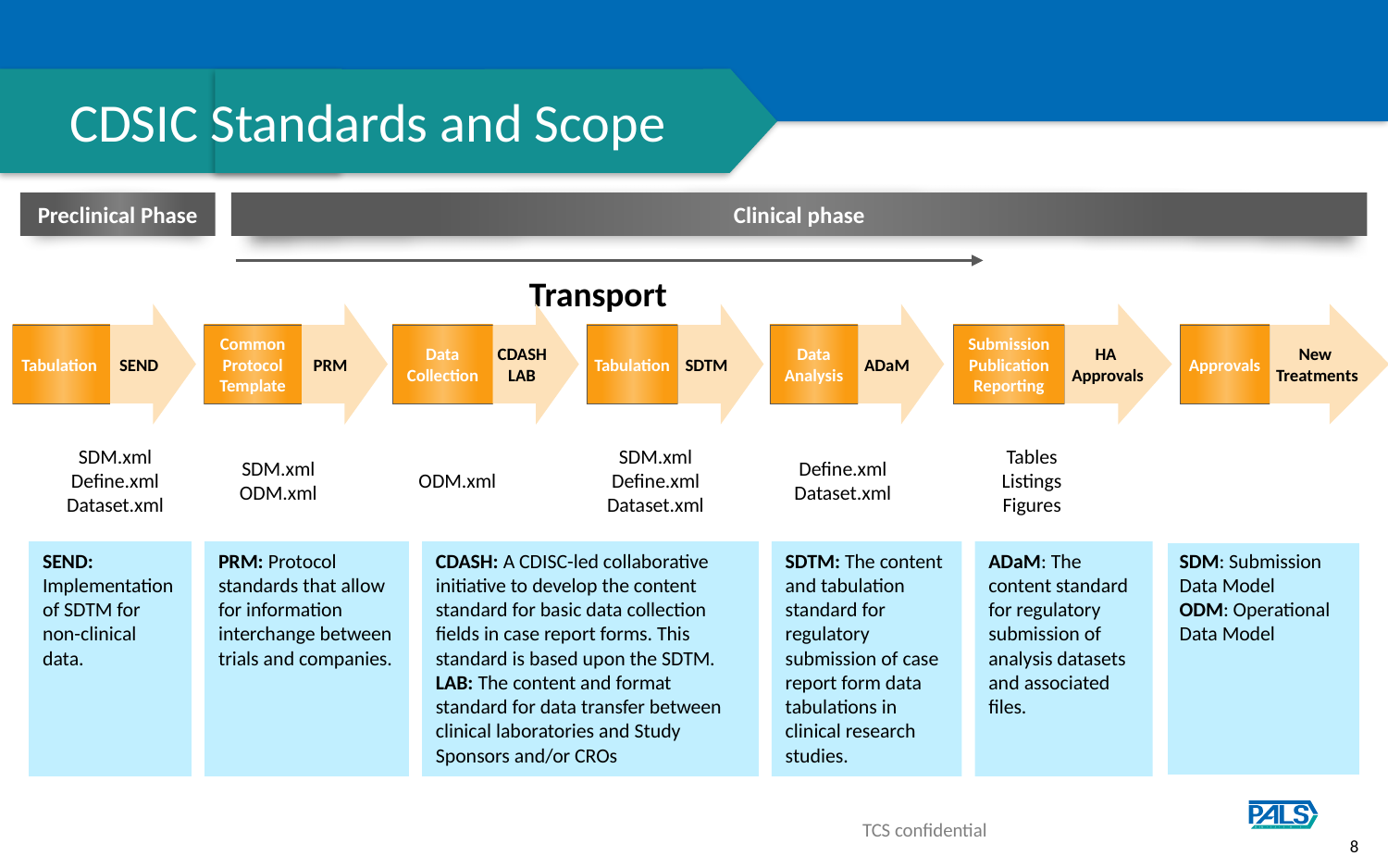

# CDSIC Standards and Scope

Clinical phase
Preclinical Phase
Transport
SEND
PRM
CDASH
LAB
SDTM
ADaM
HA
Approvals
New
Treatments
Tabulation
Common Protocol Template
Data Collection
Tabulation
Data
Analysis
Submission
Publication
Reporting
Approvals
SDM.xml
Define.xml
Dataset.xml
SDM.xml
ODM.xml
ODM.xml
SDM.xml
Define.xml
Dataset.xml
Define.xml
Dataset.xml
Tables
Listings
Figures
SEND: Implementation of SDTM for non-clinical data.
PRM: Protocol standards that allow for information interchange between trials and companies.
ADaM: The content standard for regulatory submission of analysis datasets and associated files.
SDM: Submission Data Model
ODM: Operational Data Model
CDASH: A CDISC-led collaborative initiative to develop the content standard for basic data collection fields in case report forms. This standard is based upon the SDTM.
LAB: The content and format standard for data transfer between clinical laboratories and Study Sponsors and/or CROs
SDTM: The content and tabulation standard for regulatory submission of case report form data tabulations in clinical research studies.
TCS confidential